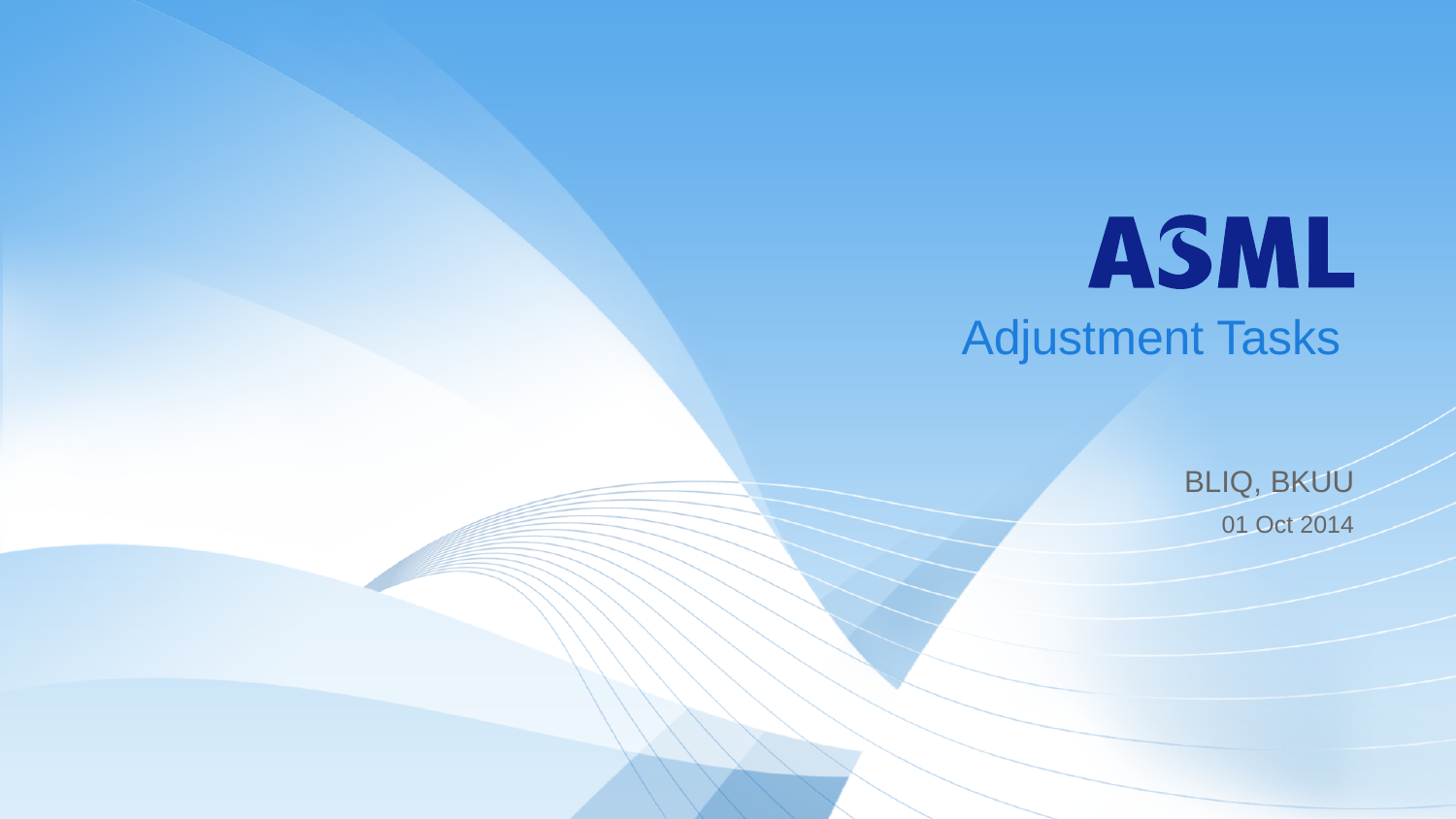

Adjustment Tasks
BLIQ, BKUU
01 Oct 2014